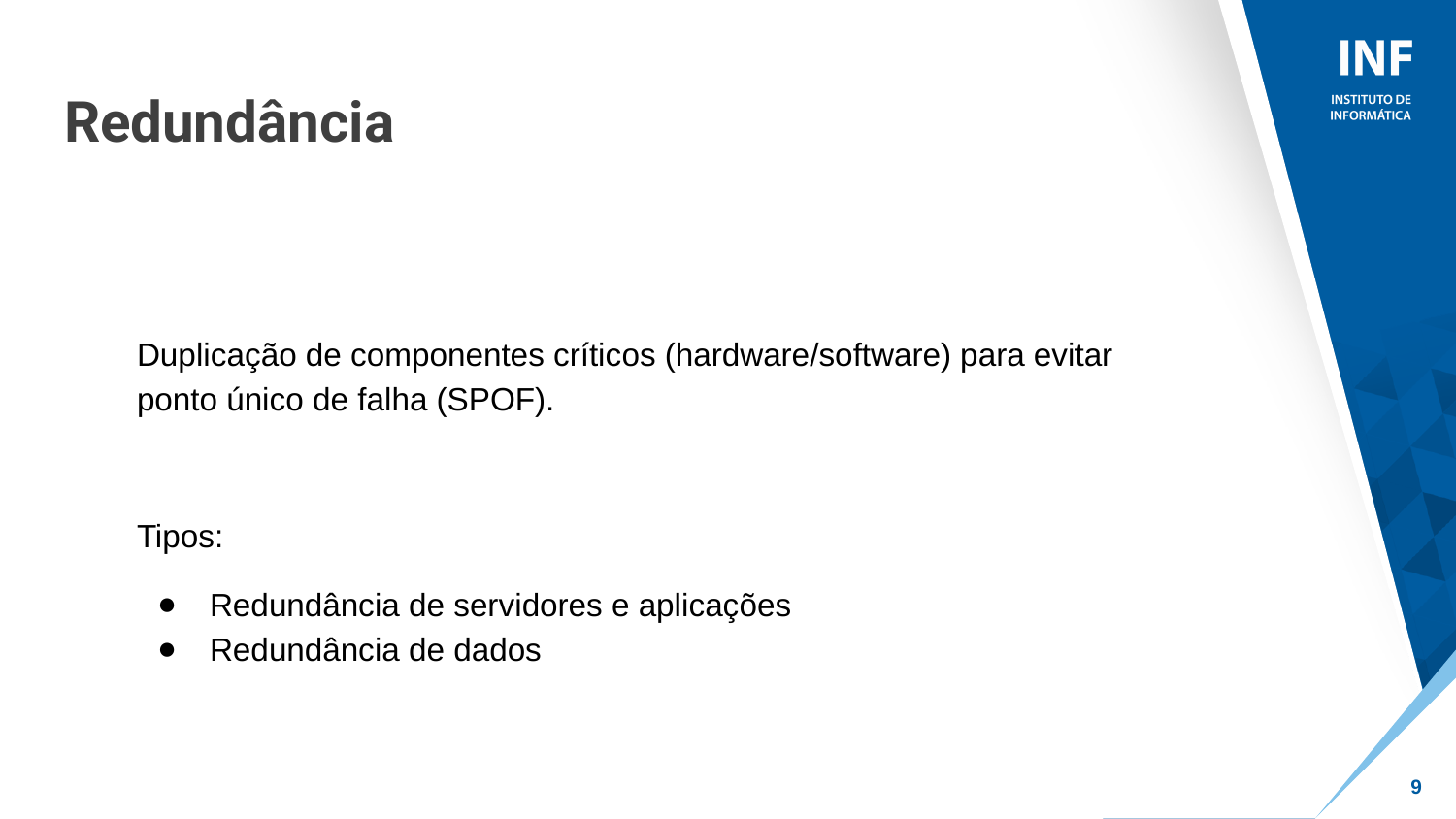

# Redundância

Duplicação de componentes críticos (hardware/software) para evitar ponto único de falha (SPOF).

Tipos:
Redundância de servidores e aplicações
Redundância de dados
9